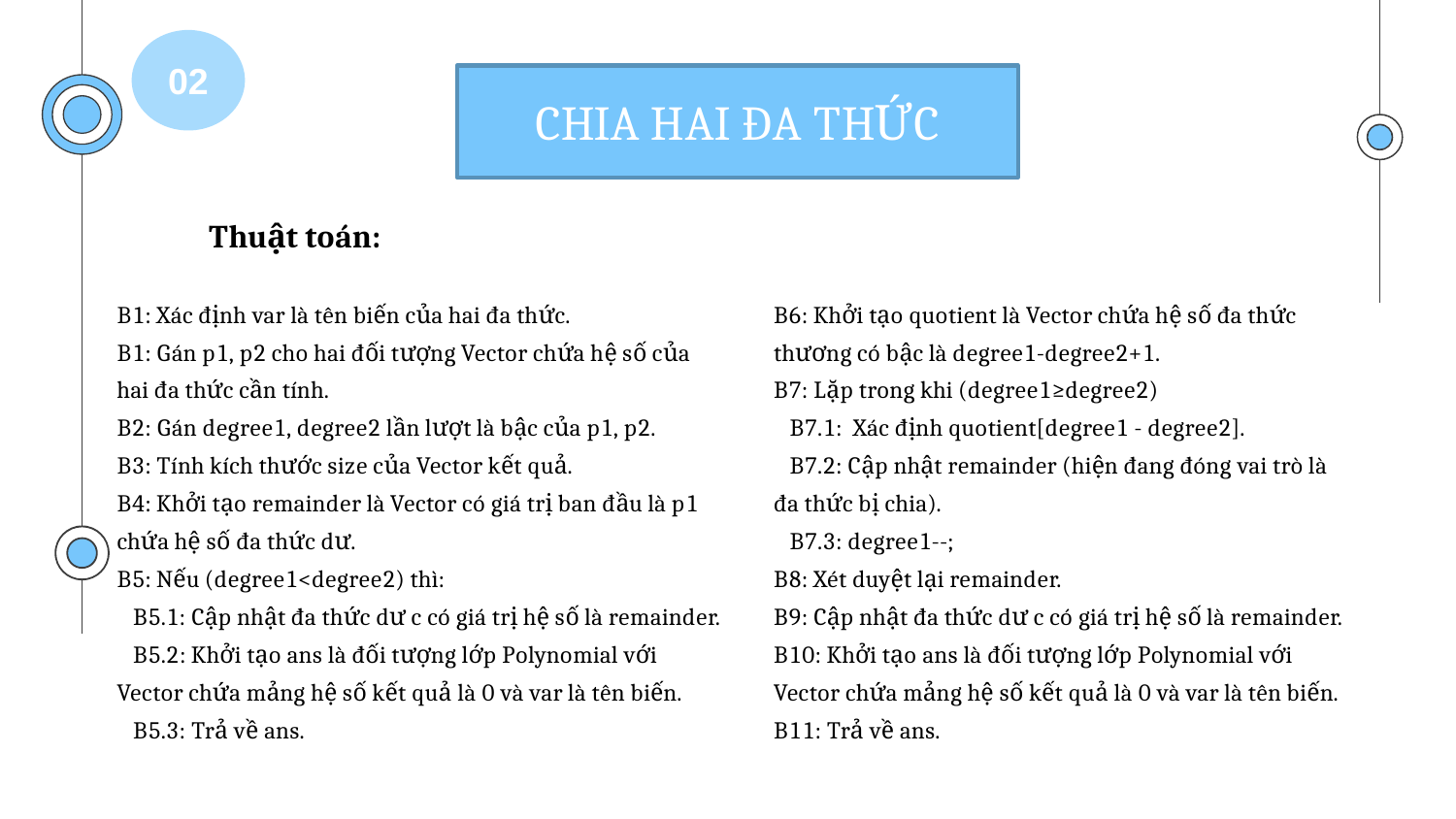

02
CHIA HAI ĐA THỨC
Thuật toán:
B1: Xác định var là tên biến của hai đa thức.
B1: Gán p1, p2 cho hai đối tượng Vector chứa hệ số của hai đa thức cần tính.
B2: Gán degree1, degree2 lần lượt là bậc của p1, p2.
B3: Tính kích thước size của Vector kết quả.
B4: Khởi tạo remainder là Vector có giá trị ban đầu là p1 chứa hệ số đa thức dư.
B5: Nếu (degree1<degree2) thì:
   B5.1: Cập nhật đa thức dư c có giá trị hệ số là remainder.
   B5.2: Khởi tạo ans là đối tượng lớp Polynomial với Vector chứa mảng hệ số kết quả là 0 và var là tên biến.
   B5.3: Trả về ans.
B6: Khởi tạo quotient là Vector chứa hệ số đa thức thương có bậc là degree1-degree2+1.
B7: Lặp trong khi (degree1≥degree2)
   B7.1:  Xác định quotient[degree1 - degree2].
   B7.2: Cập nhật remainder (hiện đang đóng vai trò là đa thức bị chia).
   B7.3: degree1--;
B8: Xét duyệt lại remainder.
B9: Cập nhật đa thức dư c có giá trị hệ số là remainder.
B10: Khởi tạo ans là đối tượng lớp Polynomial với Vector chứa mảng hệ số kết quả là 0 và var là tên biến.
B11: Trả về ans.